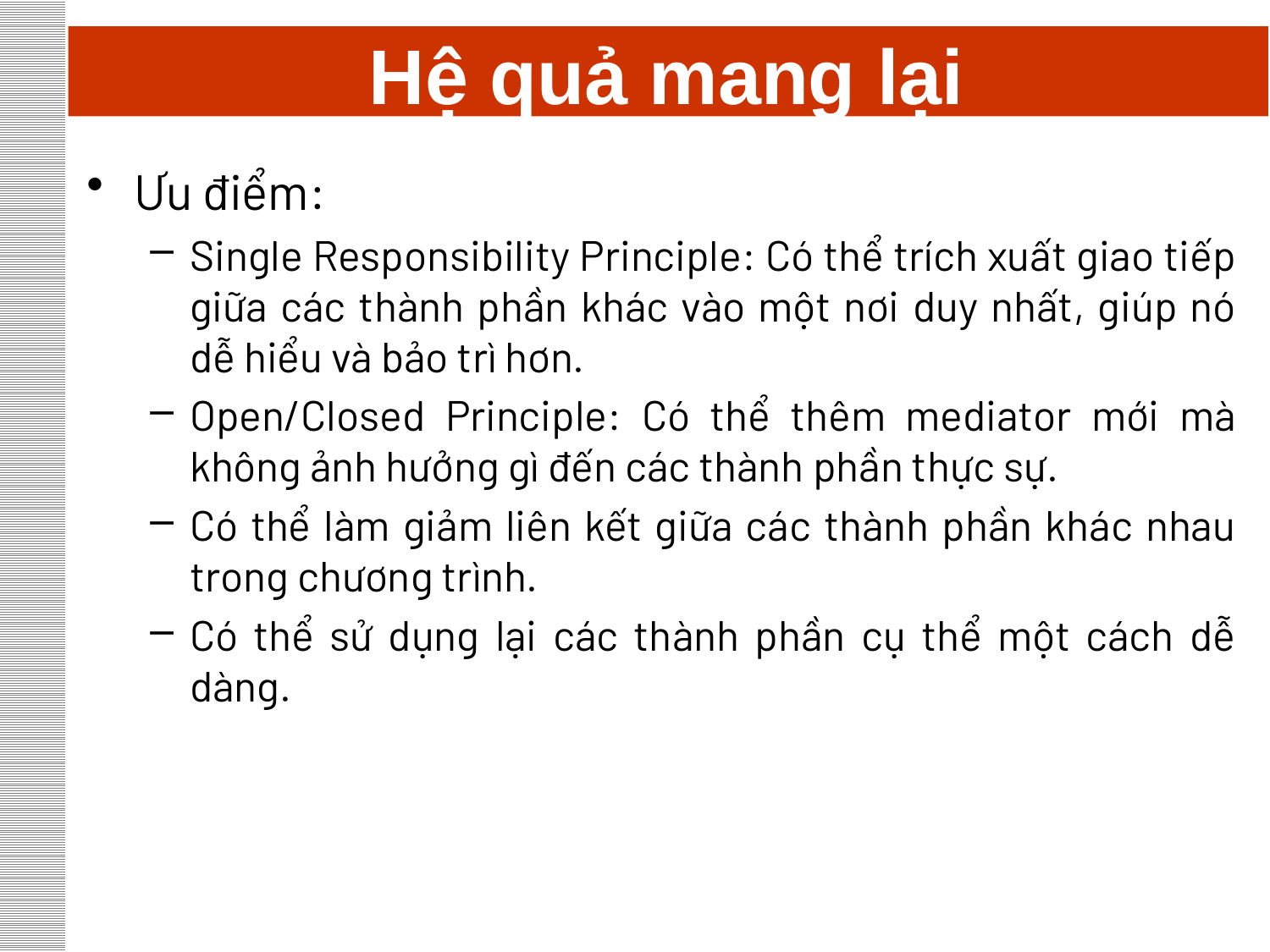

# Hệ quả mang lại
Ưu điểm:
Single Responsibility Principle: Có thể trích xuất giao tiếp giữa các thành phần khác vào một nơi duy nhất, giúp nó dễ hiểu và bảo trì hơn.
Open/Closed Principle: Có thể thêm mediator mới mà không ảnh hưởng gì đến các thành phần thực sự.
Có thể làm giảm liên kết giữa các thành phần khác nhau trong chương trình.
Có thể sử dụng lại các thành phần cụ thể một cách dễ dàng.